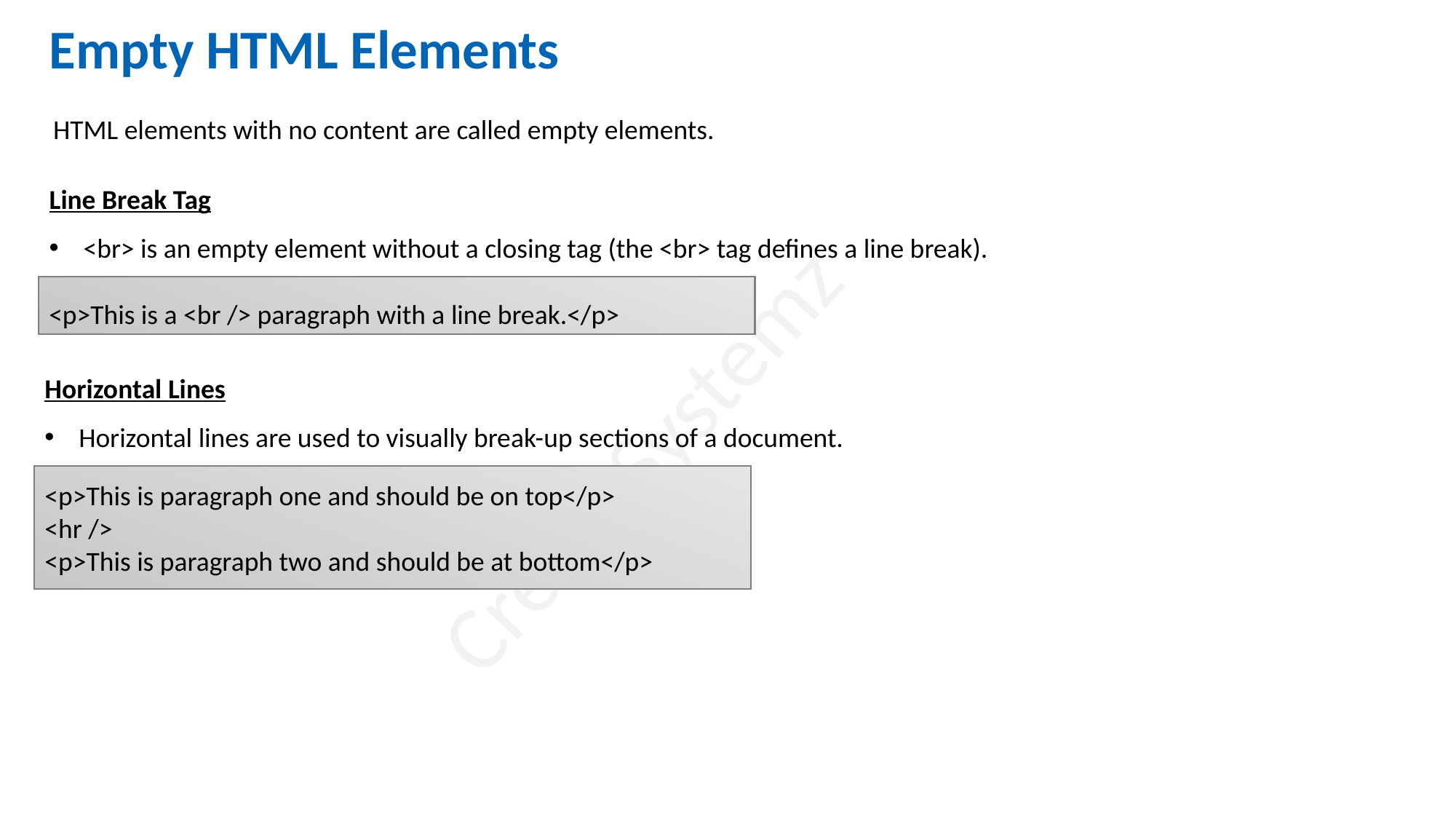

Empty HTML Elements
HTML elements with no content are called empty elements.
Line Break Tag
<br> is an empty element without a closing tag (the <br> tag defines a line break).
<p>This is a <br /> paragraph with a line break.</p>
Horizontal Lines
Horizontal lines are used to visually break-up sections of a document.
<p>This is paragraph one and should be on top</p>
<hr />
<p>This is paragraph two and should be at bottom</p>